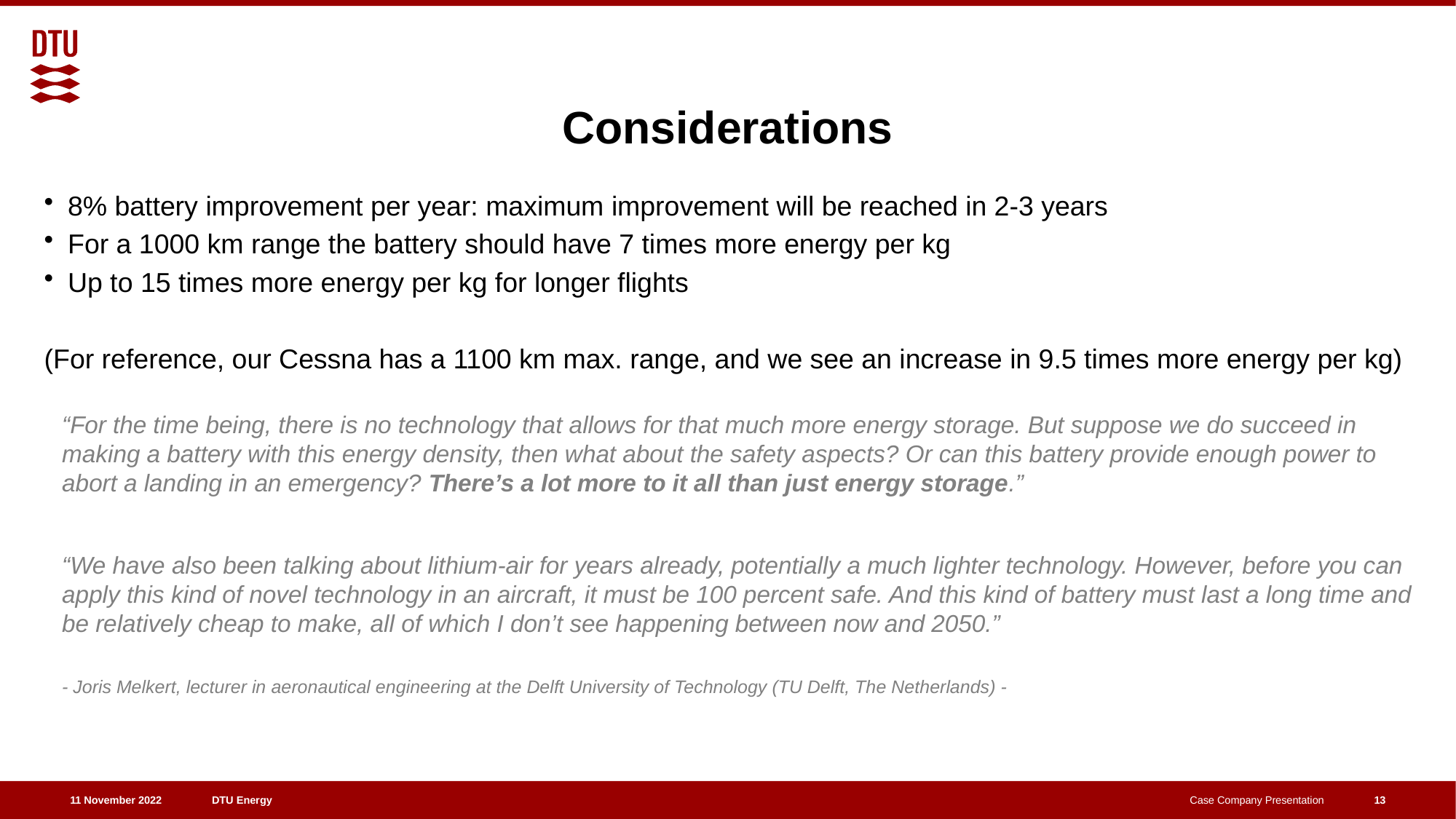

# Considerations
8% battery improvement per year: maximum improvement will be reached in 2-3 years
For a 1000 km range the battery should have 7 times more energy per kg
Up to 15 times more energy per kg for longer flights

(For reference, our Cessna has a 1100 km max. range, and we see an increase in 9.5 times more energy per kg)

“For the time being, there is no technology that allows for that much more energy storage. But suppose we do succeed in making a battery with this energy density, then what about the safety aspects? Or can this battery provide enough power to abort a landing in an emergency? There’s a lot more to it all than just energy storage.”

“We have also been talking about lithium-air for years already, potentially a much lighter technology. However, before you can apply this kind of novel technology in an aircraft, it must be 100 percent safe. And this kind of battery must last a long time and be relatively cheap to make, all of which I don’t see happening between now and 2050.”
- Joris Melkert, lecturer in aeronautical engineering at the Delft University of Technology (TU Delft, The Netherlands) -

13